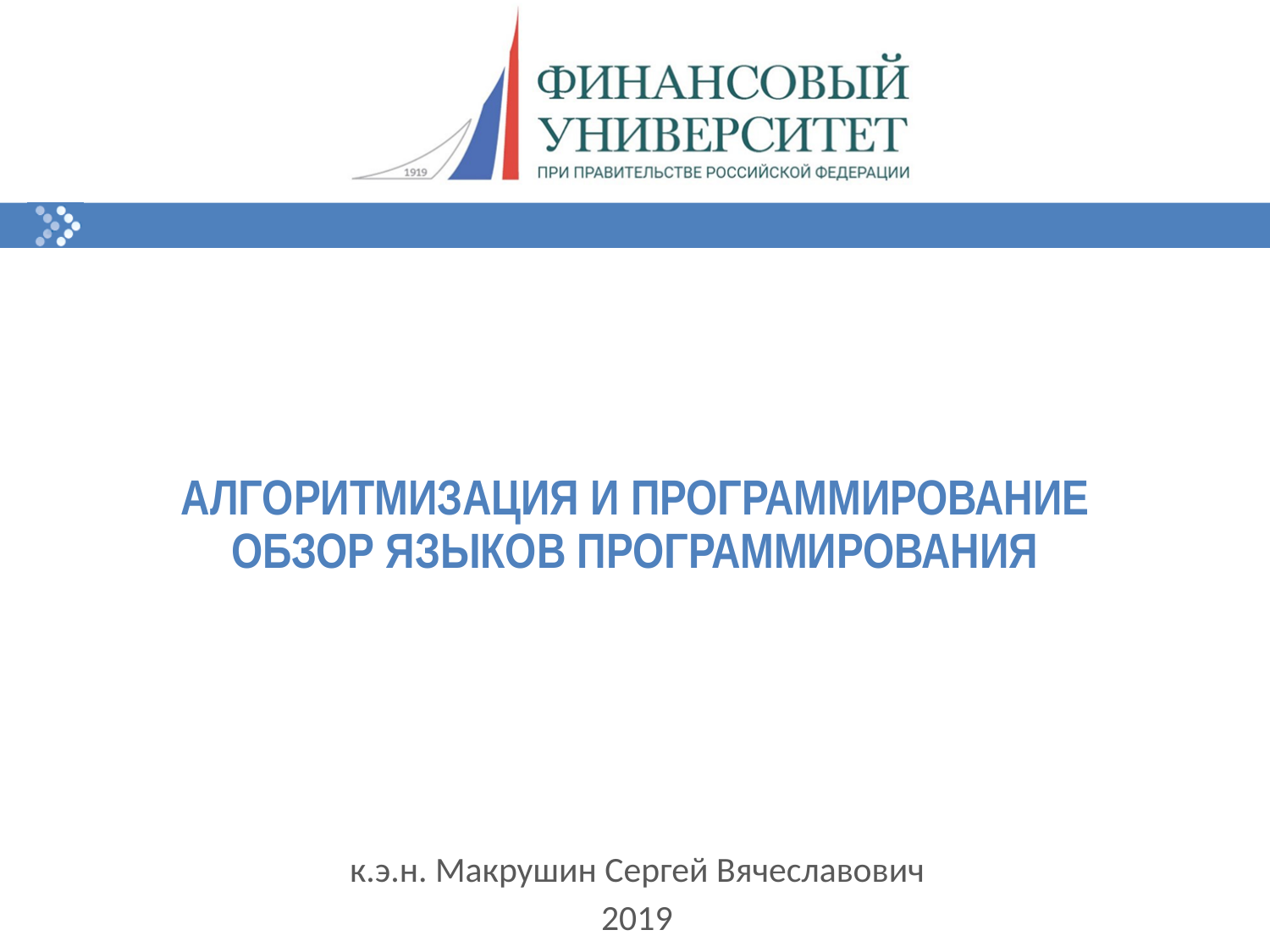

# Алгоритмизация и программирование ОБЗОР Языков программирования
к.э.н. Макрушин Сергей Вячеславович
2019